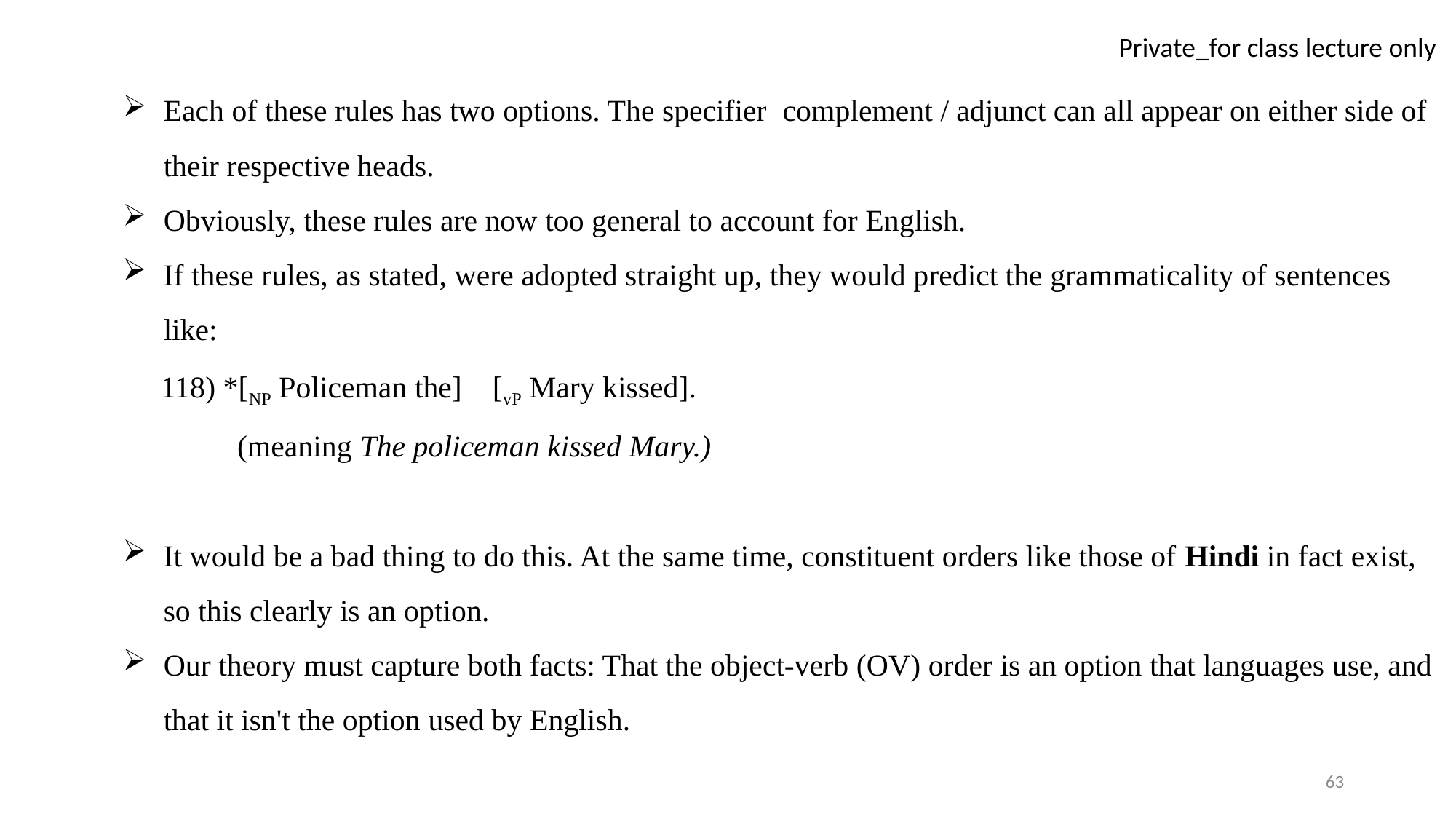

Each of these rules has two options. The specifier  complement / adjunct can all appear on either side of their respective heads.
Obviously, these rules are now too general to account for English.
If these rules, as stated, were adopted straight up, they would predict the grammaticality of sentences like:
     118) *[NP Policeman the]    [vP Mary kissed].
               (meaning The policeman kissed Mary.)

It would be a bad thing to do this. At the same time, constituent orders like those of Hindi in fact exist, so this clearly is an option.
Our theory must capture both facts: That the object-verb (OV) order is an option that languages use, and that it isn't the option used by English.
63